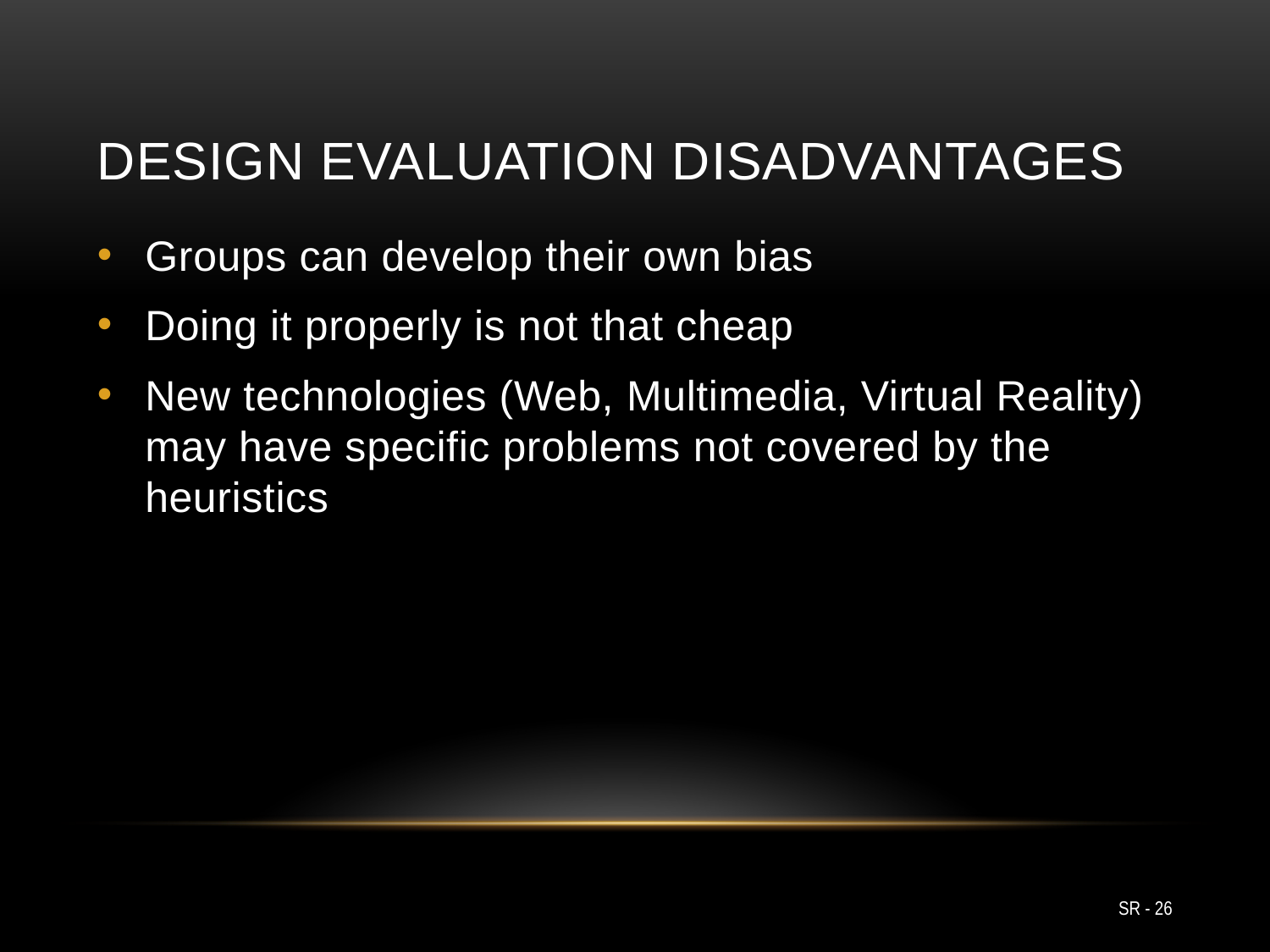

# Design Evaluation Disadvantages
Groups can develop their own bias
Doing it properly is not that cheap
New technologies (Web, Multimedia, Virtual Reality) may have specific problems not covered by the heuristics
SR - 26